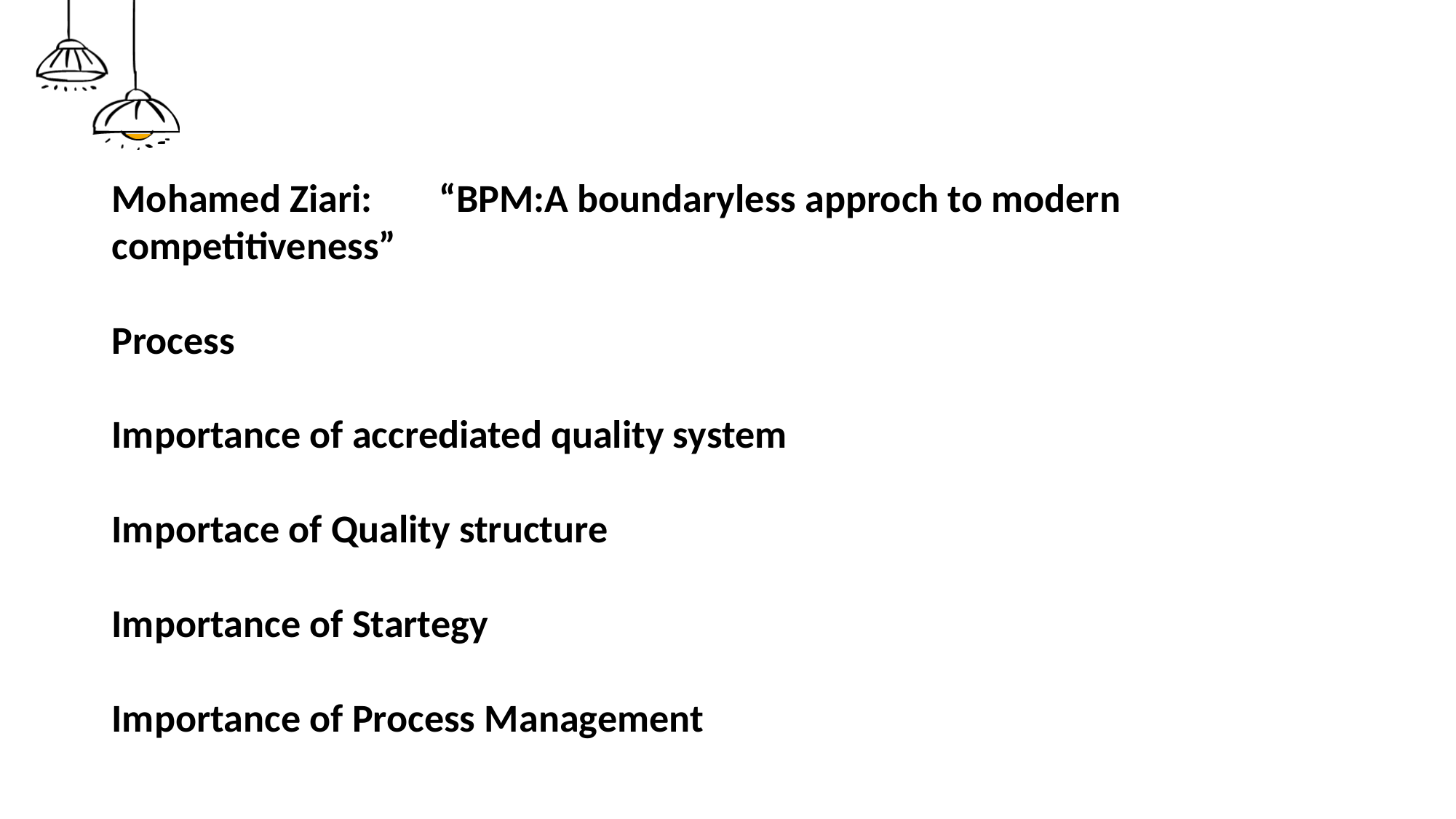

Mohamed Ziari:	“BPM:A boundaryless approch to modern competitiveness”

Process

Importance of accrediated quality system

Importace of Quality structure

Importance of Startegy

Importance of Process Management